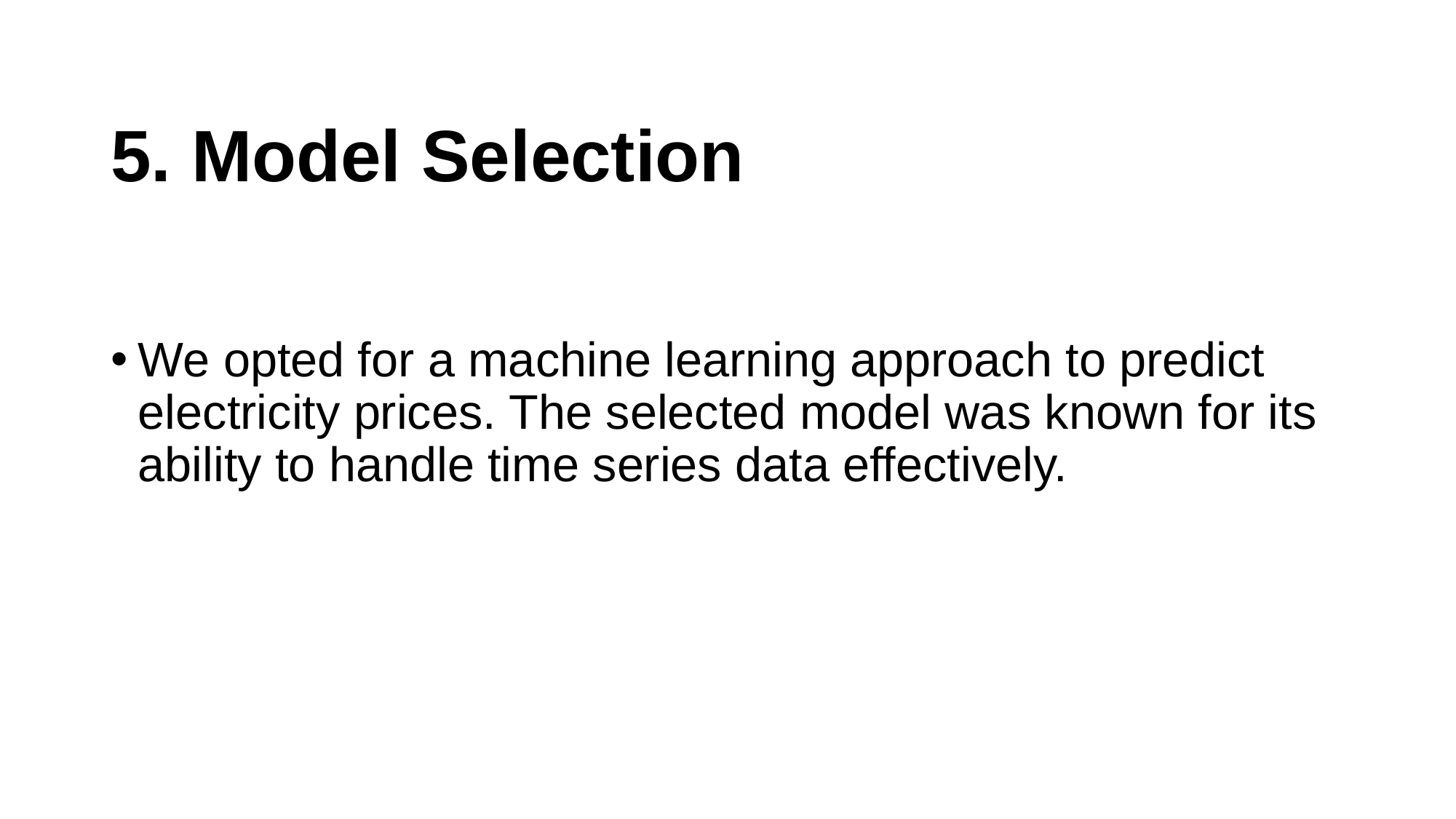

# 5. Model Selection
We opted for a machine learning approach to predict electricity prices. The selected model was known for its ability to handle time series data effectively.